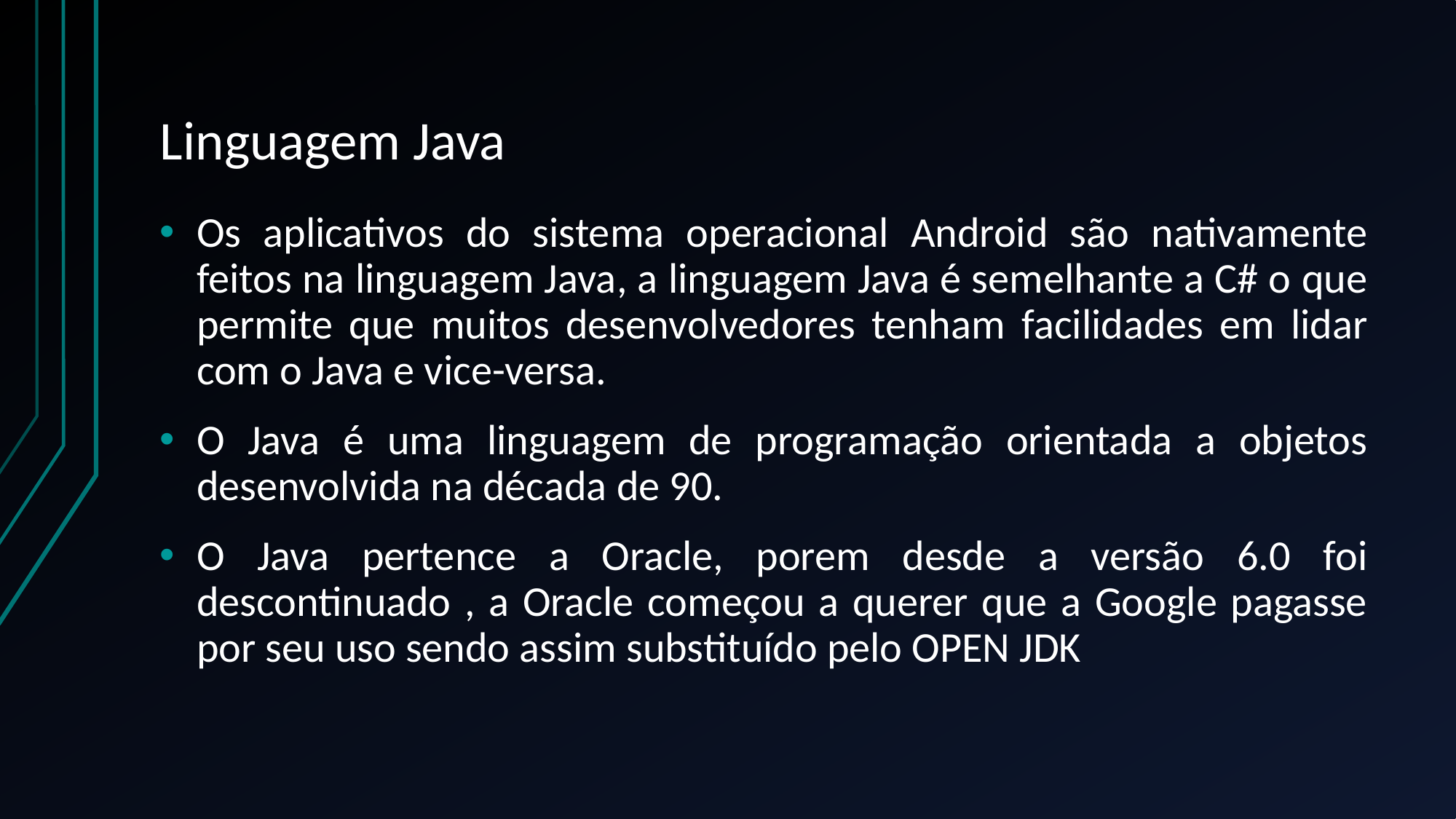

# Linguagem Java
Os aplicativos do sistema operacional Android são nativamente feitos na linguagem Java, a linguagem Java é semelhante a C# o que permite que muitos desenvolvedores tenham facilidades em lidar com o Java e vice-versa.
O Java é uma linguagem de programação orientada a objetos desenvolvida na década de 90.
O Java pertence a Oracle, porem desde a versão 6.0 foi descontinuado , a Oracle começou a querer que a Google pagasse por seu uso sendo assim substituído pelo OPEN JDK